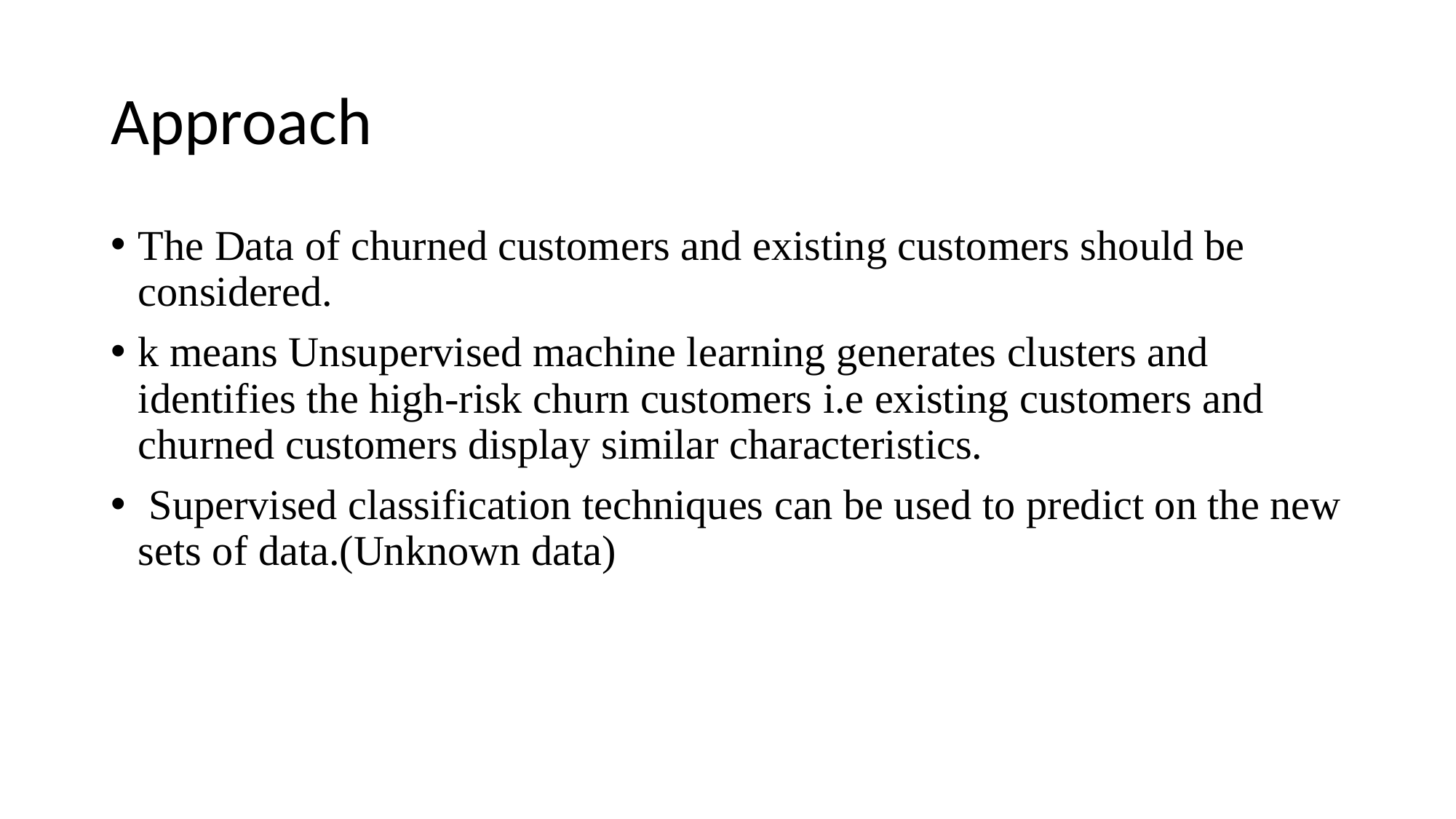

# Approach
The Data of churned customers and existing customers should be considered.
k means Unsupervised machine learning generates clusters and identifies the high-risk churn customers i.e existing customers and churned customers display similar characteristics.
 Supervised classification techniques can be used to predict on the new sets of data.(Unknown data)